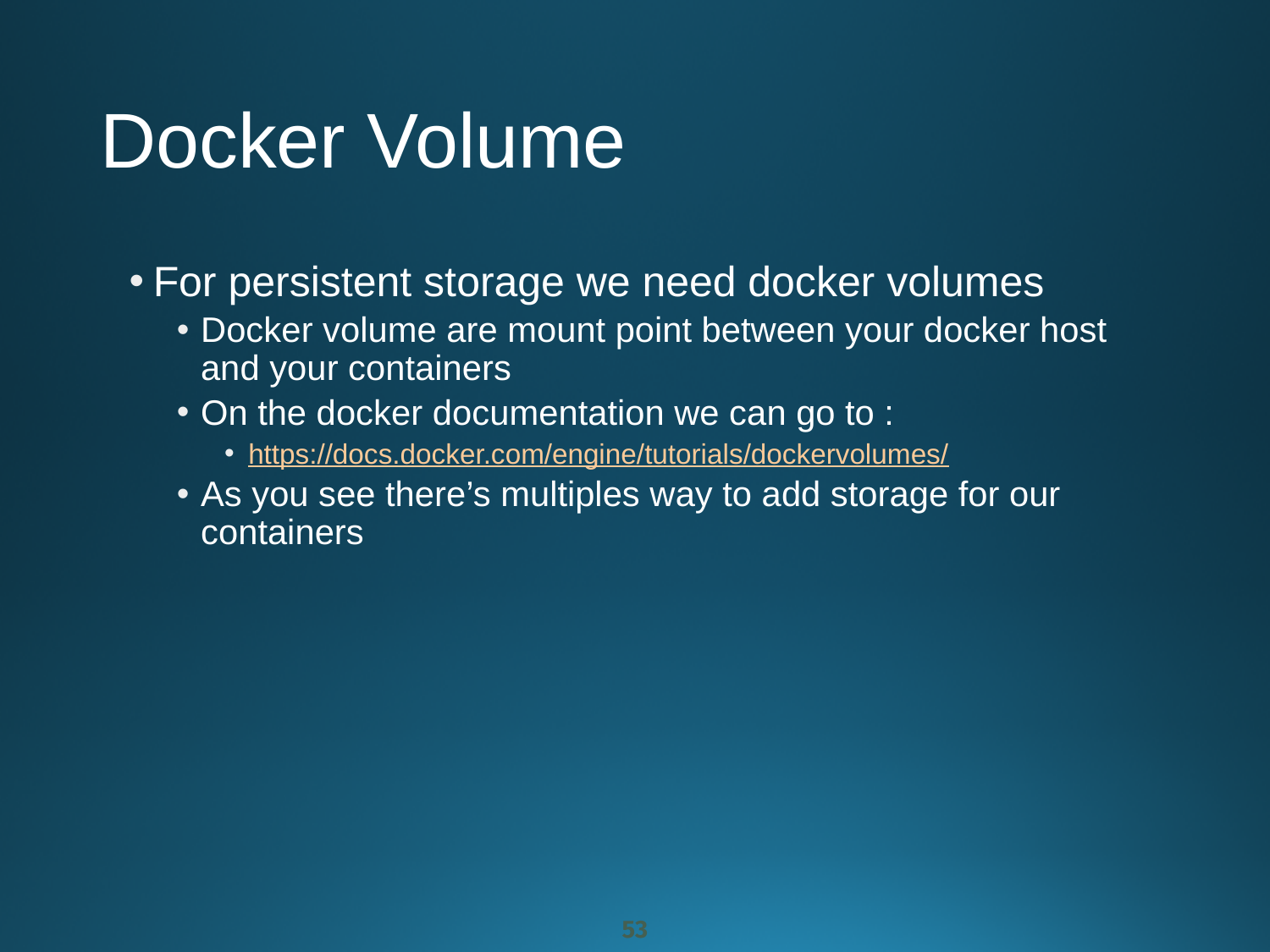

# Docker Volume
For persistent storage we need docker volumes
Docker volume are mount point between your docker host and your containers
On the docker documentation we can go to :
https://docs.docker.com/engine/tutorials/dockervolumes/
As you see there’s multiples way to add storage for our containers